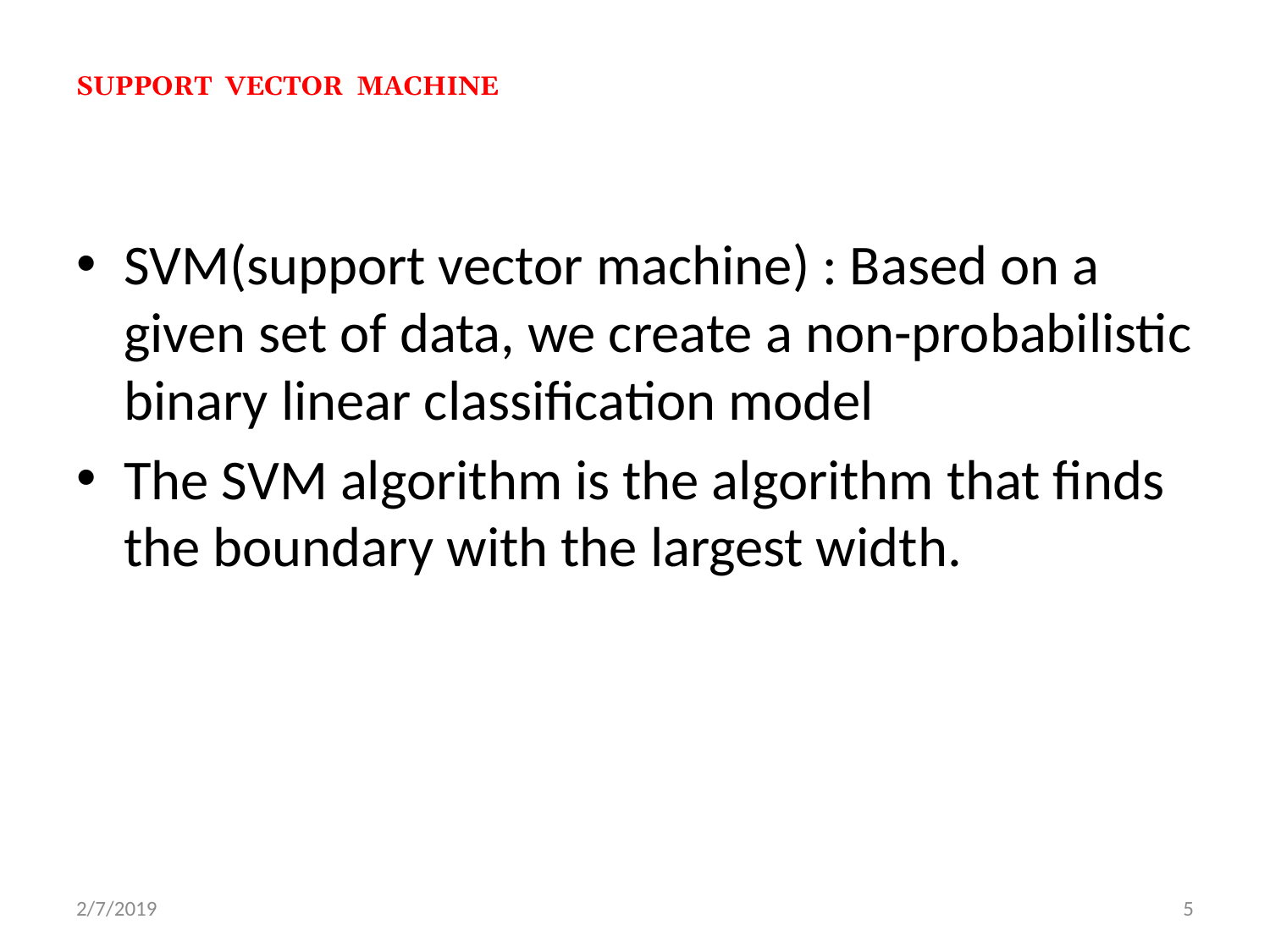

# SUPPORT  VECTOR  MACHINE
SVM(support vector machine) : Based on a given set of data, we create a non-probabilistic binary linear classification model
The SVM algorithm is the algorithm that finds the boundary with the largest width.
2/7/2019
5